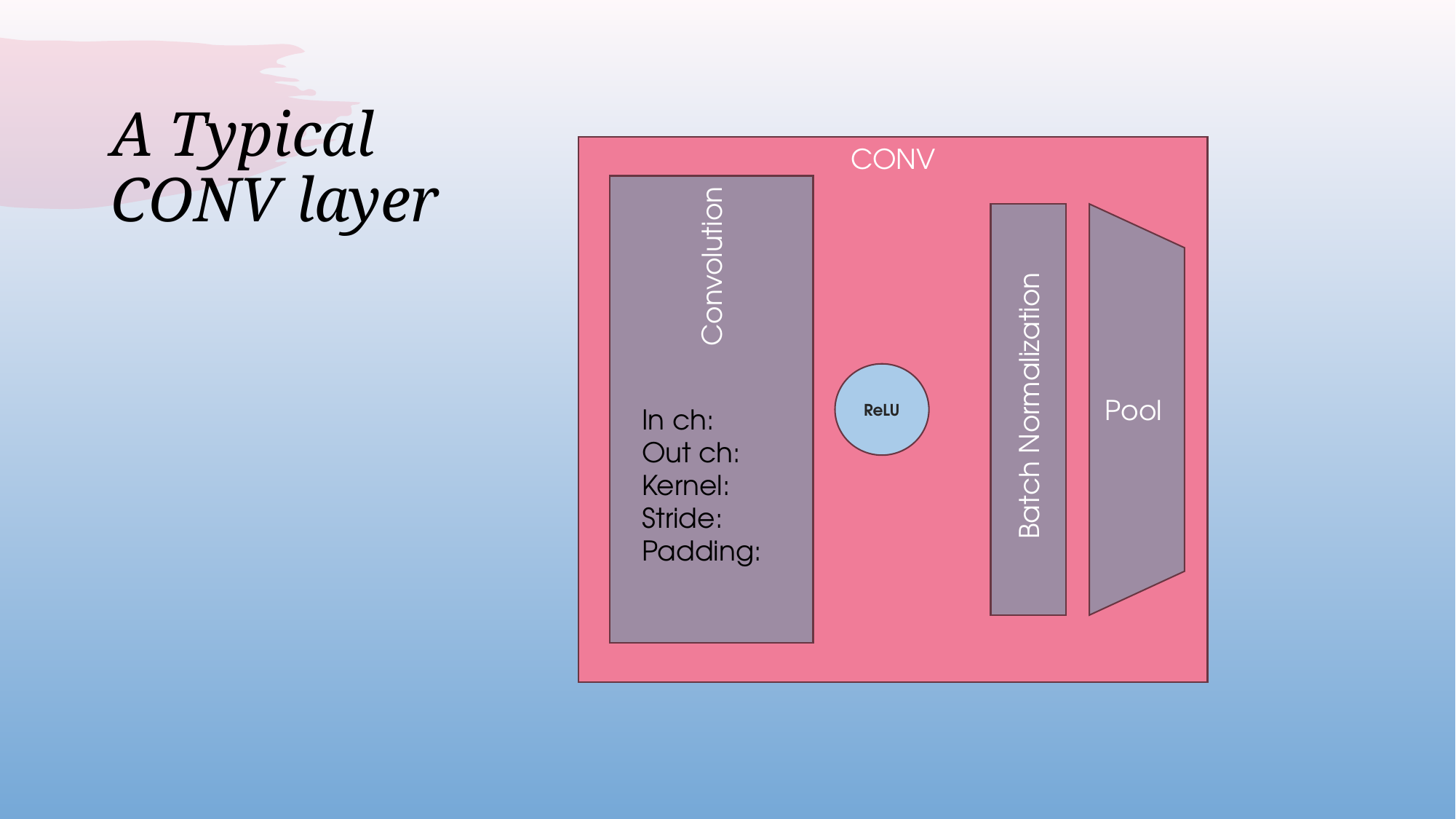

# A Typical CONV layer
CONV
Convolution
 Batch Normalization
Pool
ReLU
In ch:
Out ch:
Kernel:
Stride:
Padding: